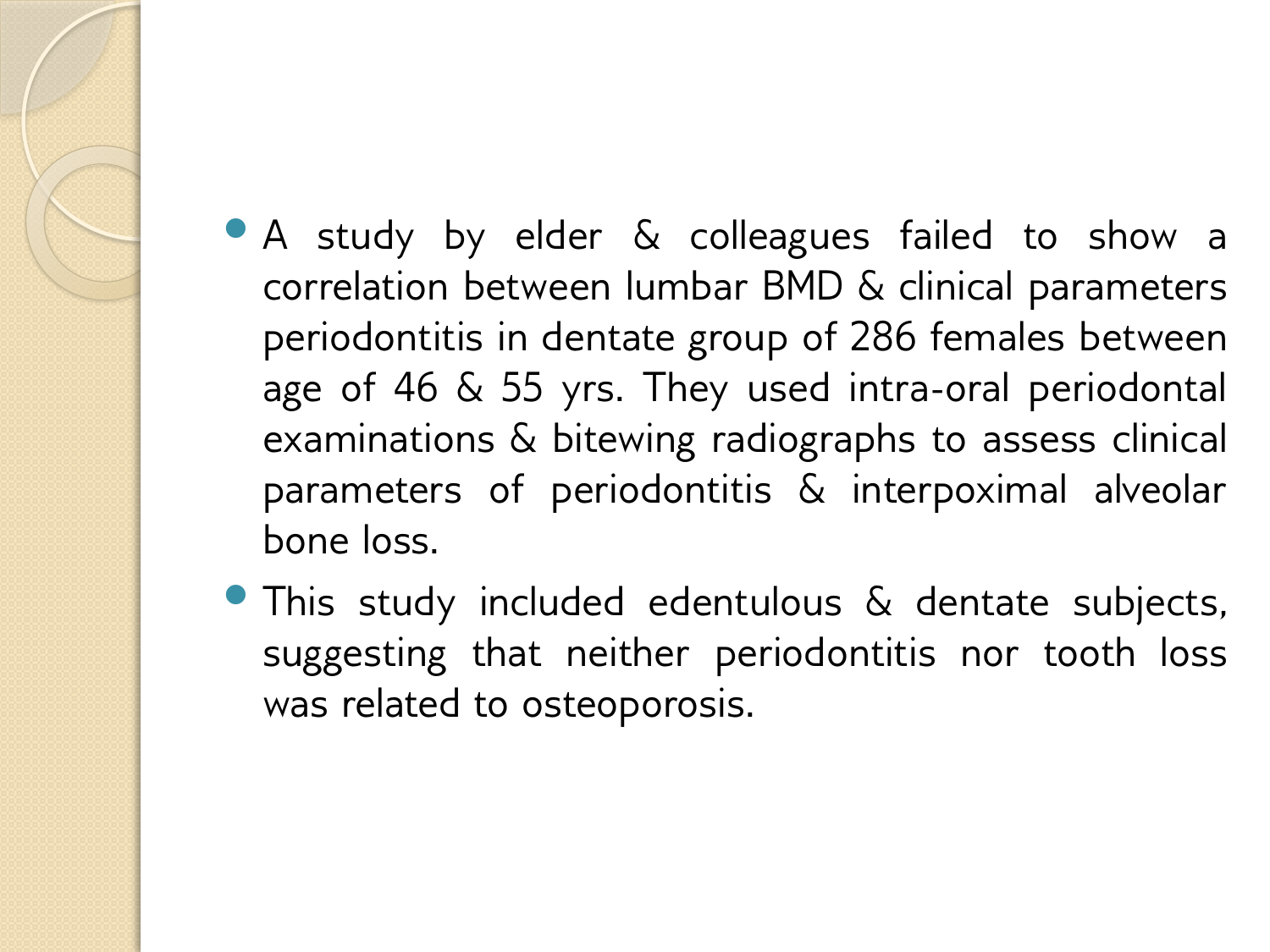

#
A study by elder & colleagues failed to show a correlation between lumbar BMD & clinical parameters periodontitis in dentate group of 286 females between age of 46 & 55 yrs. They used intra-oral periodontal examinations & bitewing radiographs to assess clinical parameters of periodontitis & interpoximal alveolar bone loss.
This study included edentulous & dentate subjects, suggesting that neither periodontitis nor tooth loss was related to osteoporosis.